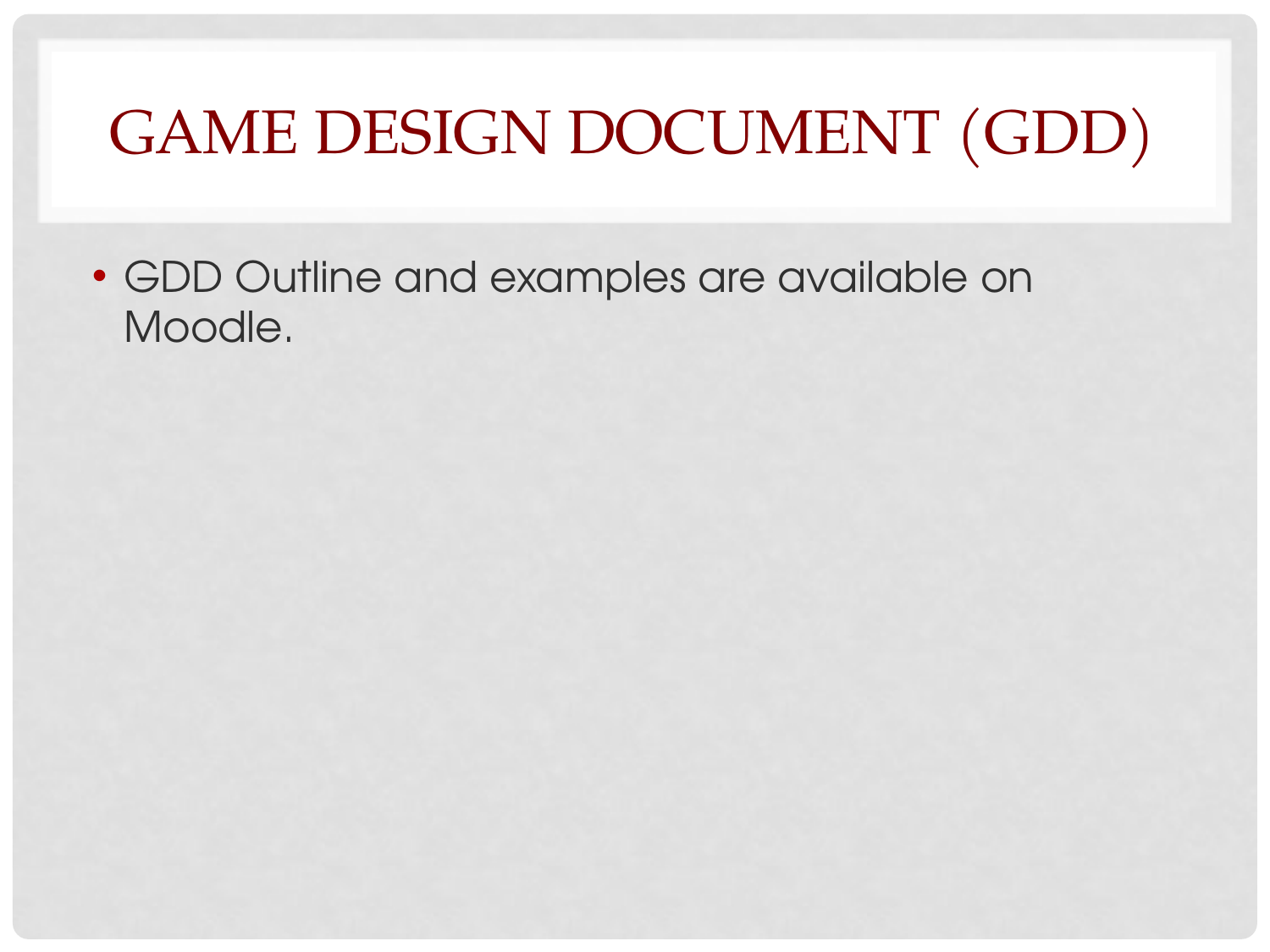

# Game Design document (GDD)

GDD Outline and examples are available on Moodle.